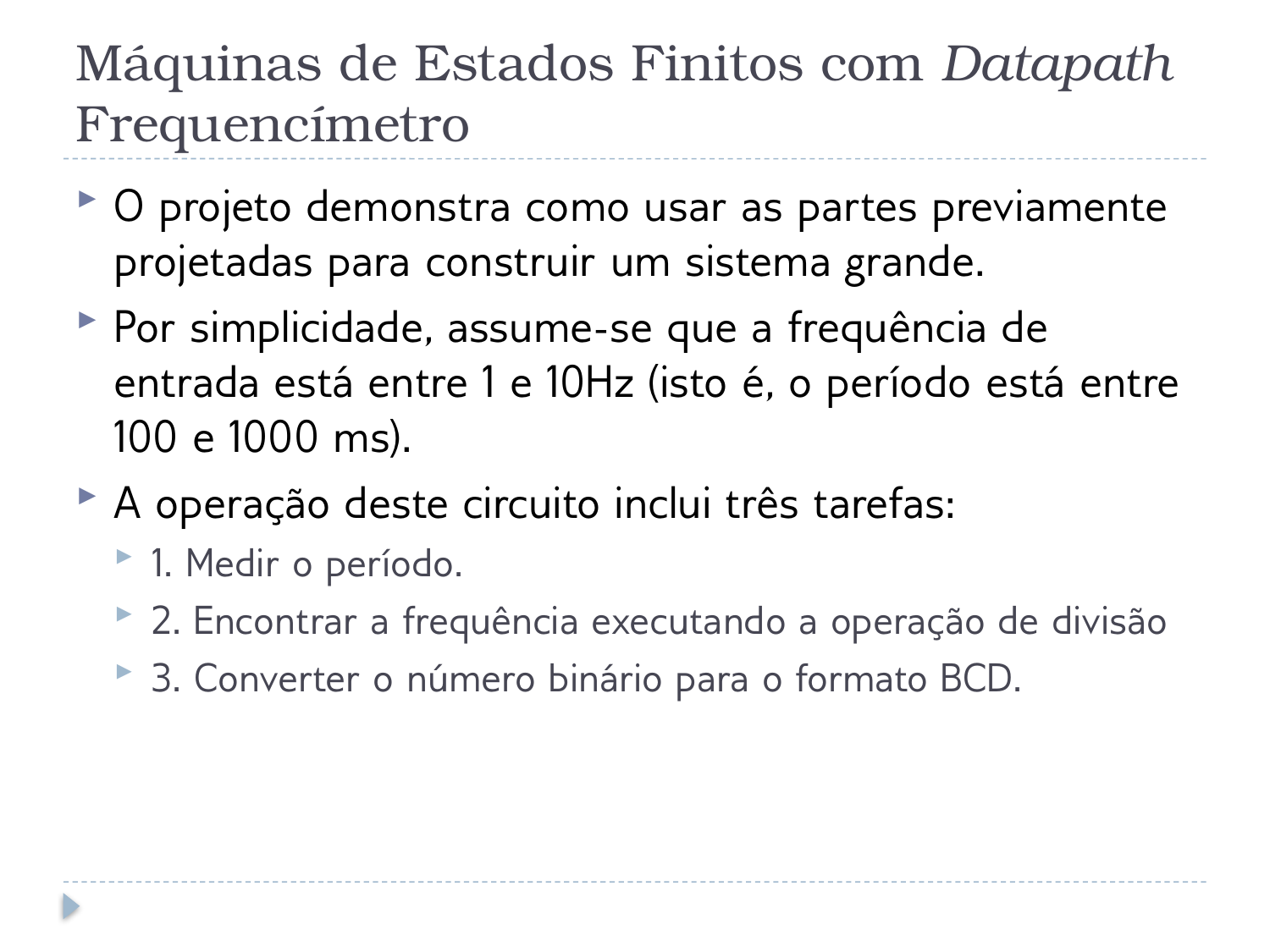

# Máquinas de Estados Finitos com Datapath Frequencímetro
O projeto demonstra como usar as partes previamente projetadas para construir um sistema grande.
Por simplicidade, assume-se que a frequência de entrada está entre 1 e 10Hz (isto é, o período está entre 100 e 1000 ms).
A operação deste circuito inclui três tarefas:
1. Medir o período.
2. Encontrar a frequência executando a operação de divisão
3. Converter o número binário para o formato BCD.